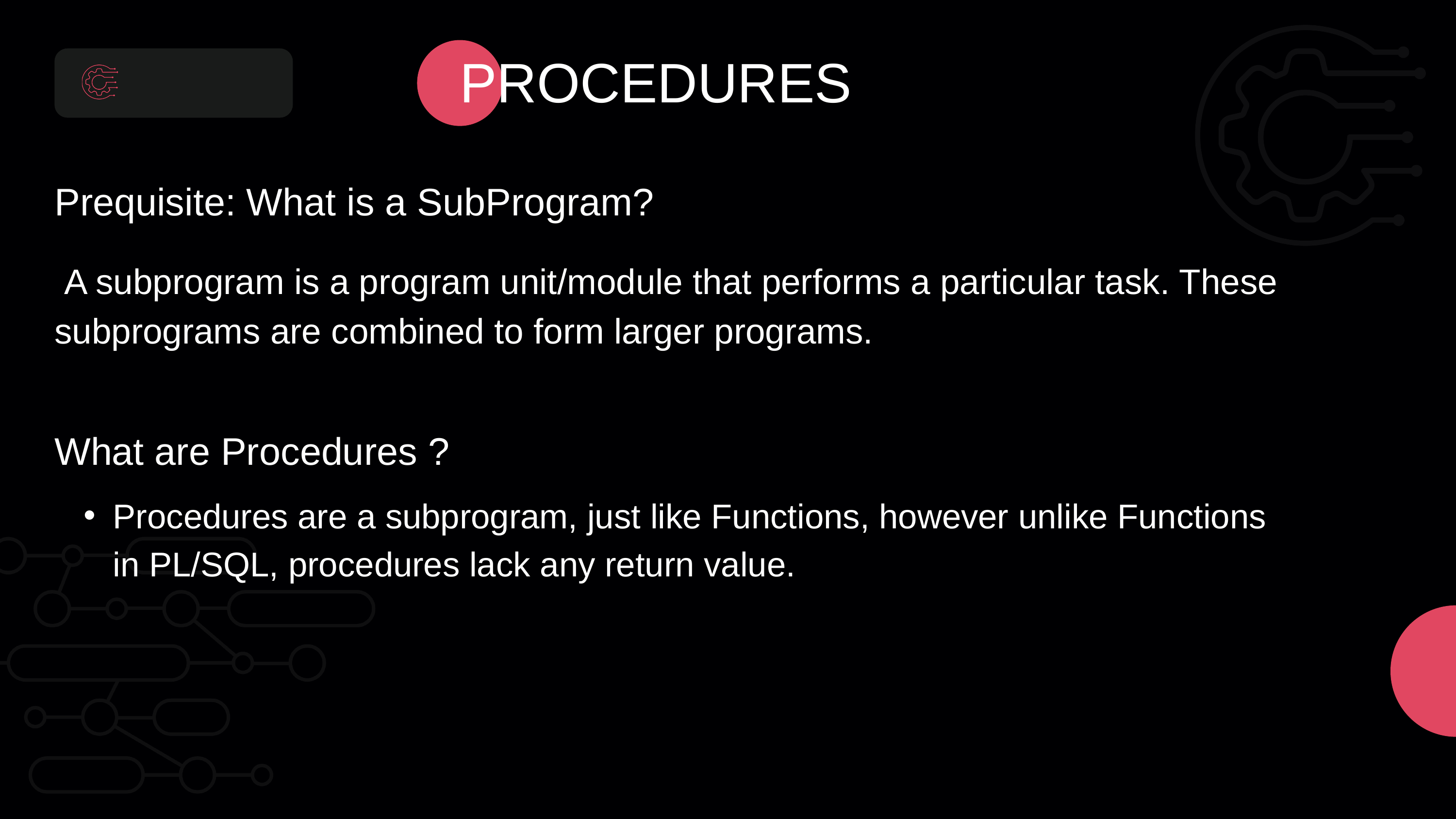

PROCEDURES

Prequisite: What is a SubProgram?
 A subprogram is a program unit/module that performs a particular task. These subprograms are combined to form larger programs.
What are Procedures ?
Procedures are a subprogram, just like Functions, however unlike Functions in PL/SQL, procedures lack any return value.